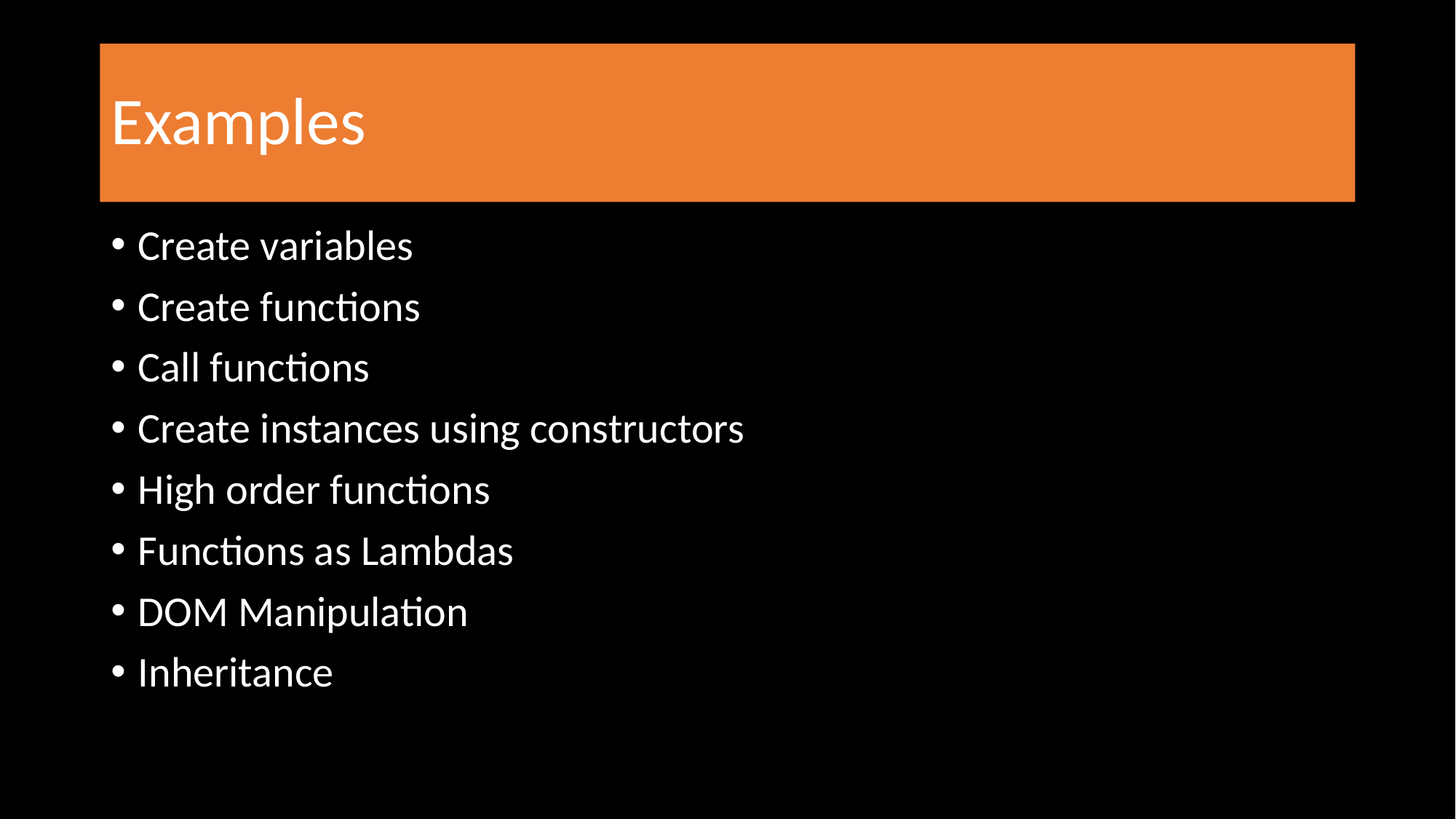

# Examples
Create variables
Create functions
Call functions
Create instances using constructors
High order functions
Functions as Lambdas
DOM Manipulation
Inheritance